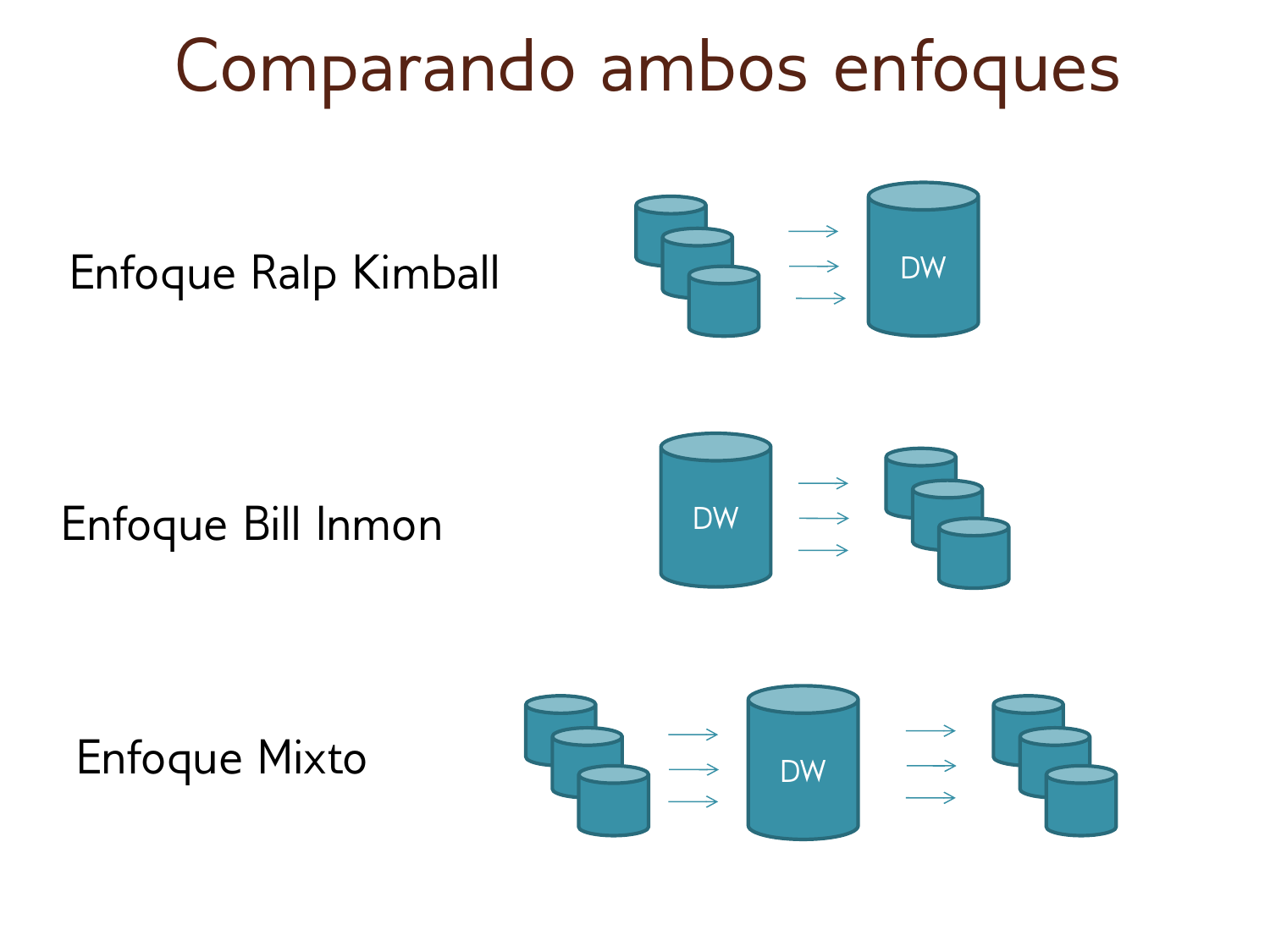

Comparando ambos enfoques
DW

Enfoque Ralp Kimball
DW

Enfoque Bill Inmon
DW

Enfoque Mixto